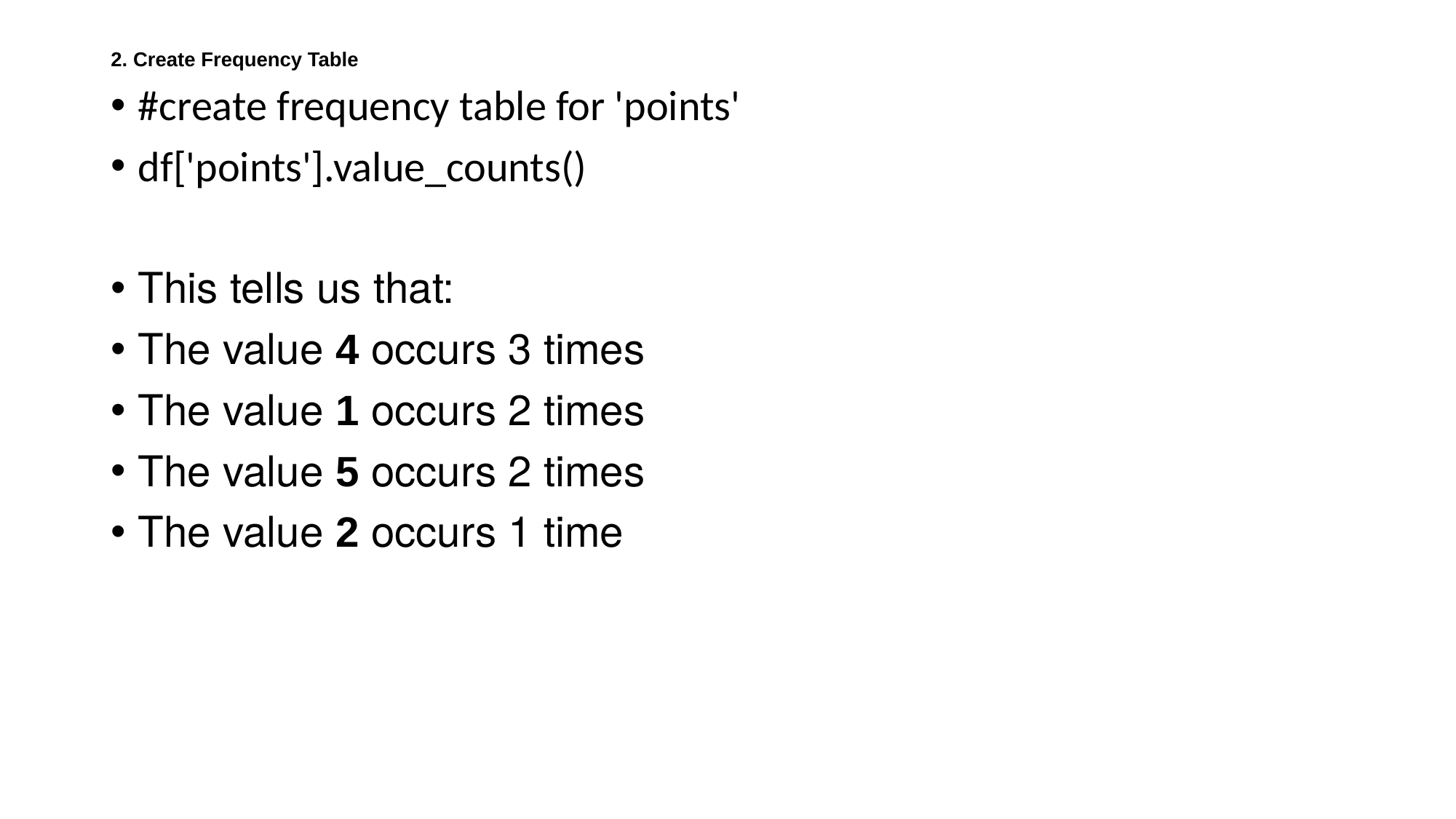

# 2. Create Frequency Table
#create frequency table for 'points'
df['points'].value_counts()

This tells us that:
The value 4 occurs 3 times
The value 1 occurs 2 times
The value 5 occurs 2 times
The value 2 occurs 1 time